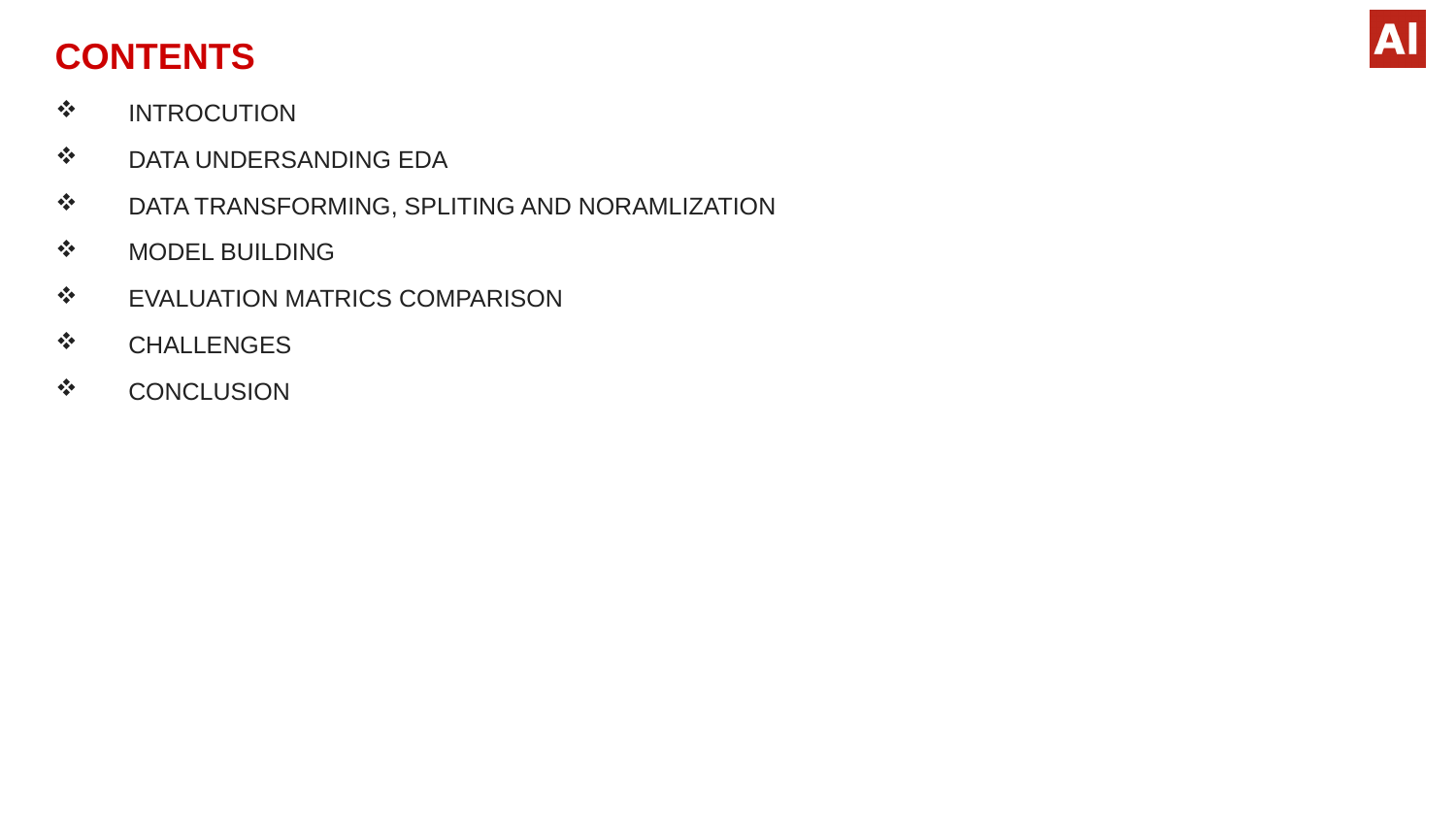

# CONTENTS
INTROCUTION
DATA UNDERSANDING EDA
DATA TRANSFORMING, SPLITING AND NORAMLIZATION
MODEL BUILDING
EVALUATION MATRICS COMPARISON
CHALLENGES
CONCLUSION